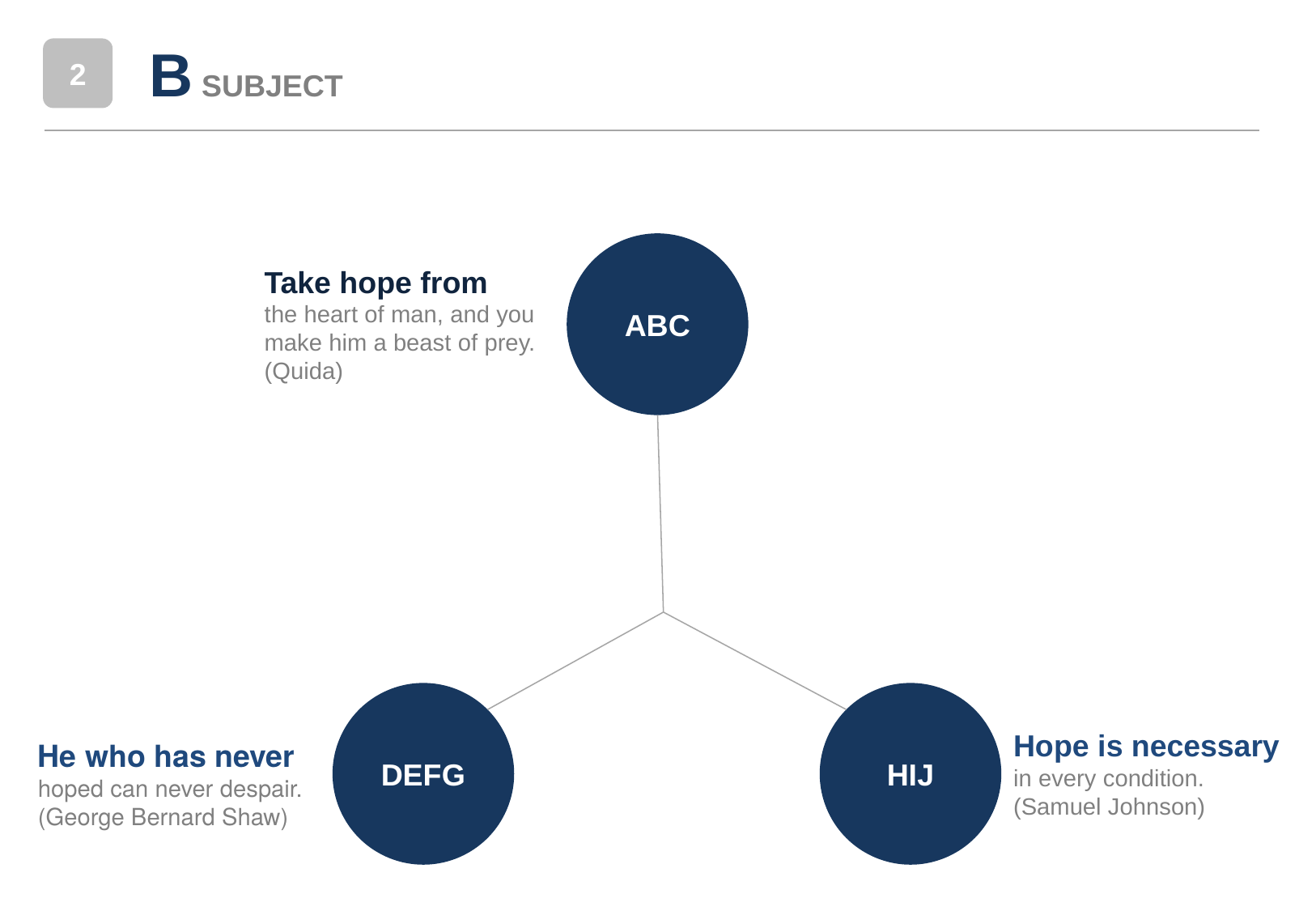

B SUBJECT
2
ABC
Take hope from
the heart of man, and you make him a beast of prey. (Quida)
DEFG
HIJ
Hope is necessary in every condition. (Samuel Johnson)
He who has never
hoped can never despair.
(George Bernard Shaw)